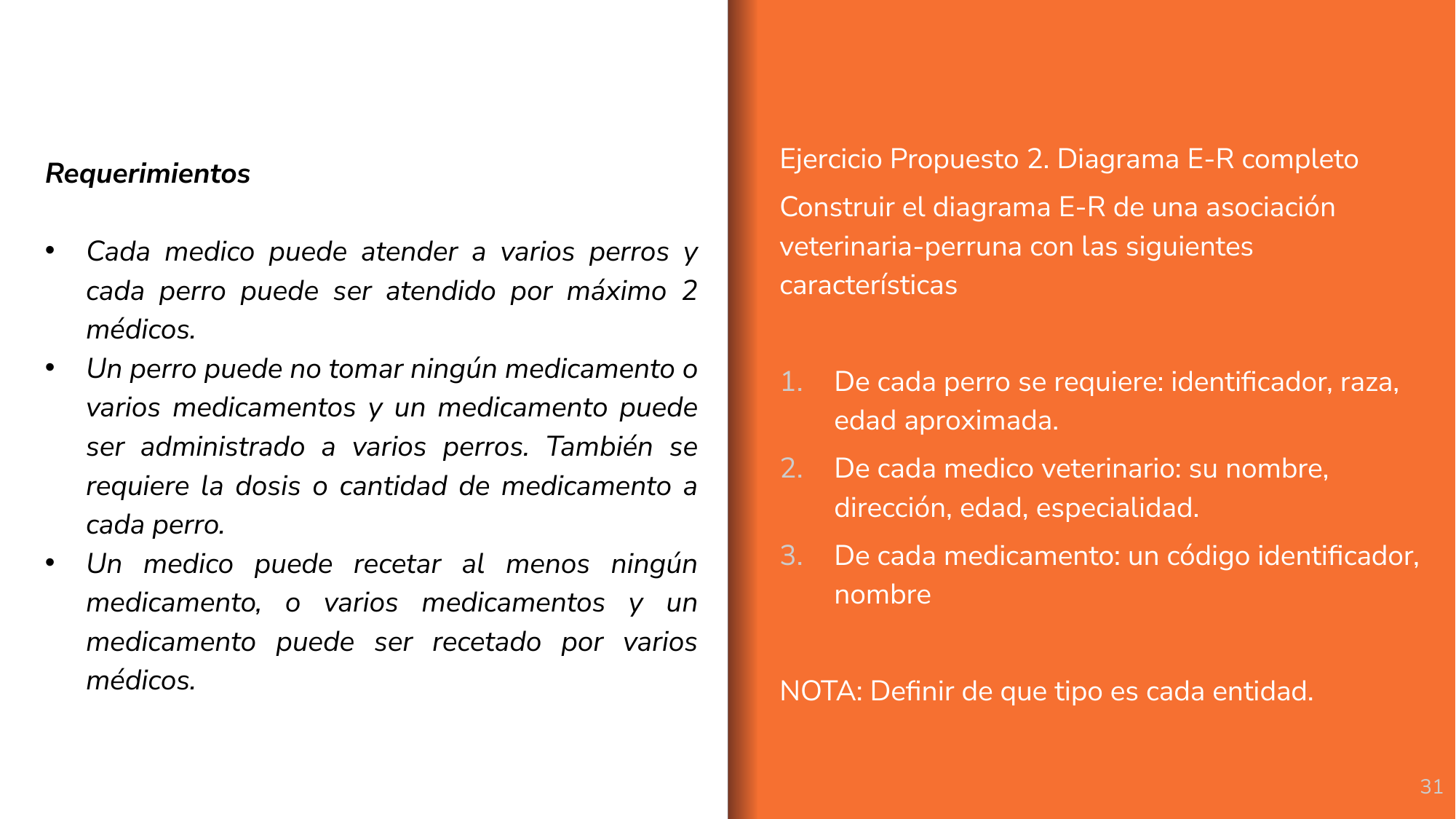

Ejercicio Propuesto 2. Diagrama E-R completo
Construir el diagrama E-R de una asociación veterinaria-perruna con las siguientes características

De cada perro se requiere: identificador, raza, edad aproximada.
De cada medico veterinario: su nombre, dirección, edad, especialidad.
De cada medicamento: un código identificador, nombre

NOTA: Definir de que tipo es cada entidad.

Requerimientos

Cada medico puede atender a varios perros y cada perro puede ser atendido por máximo 2 médicos.
Un perro puede no tomar ningún medicamento o varios medicamentos y un medicamento puede ser administrado a varios perros. También se requiere la dosis o cantidad de medicamento a cada perro.
Un medico puede recetar al menos ningún medicamento, o varios medicamentos y un medicamento puede ser recetado por varios médicos.
31